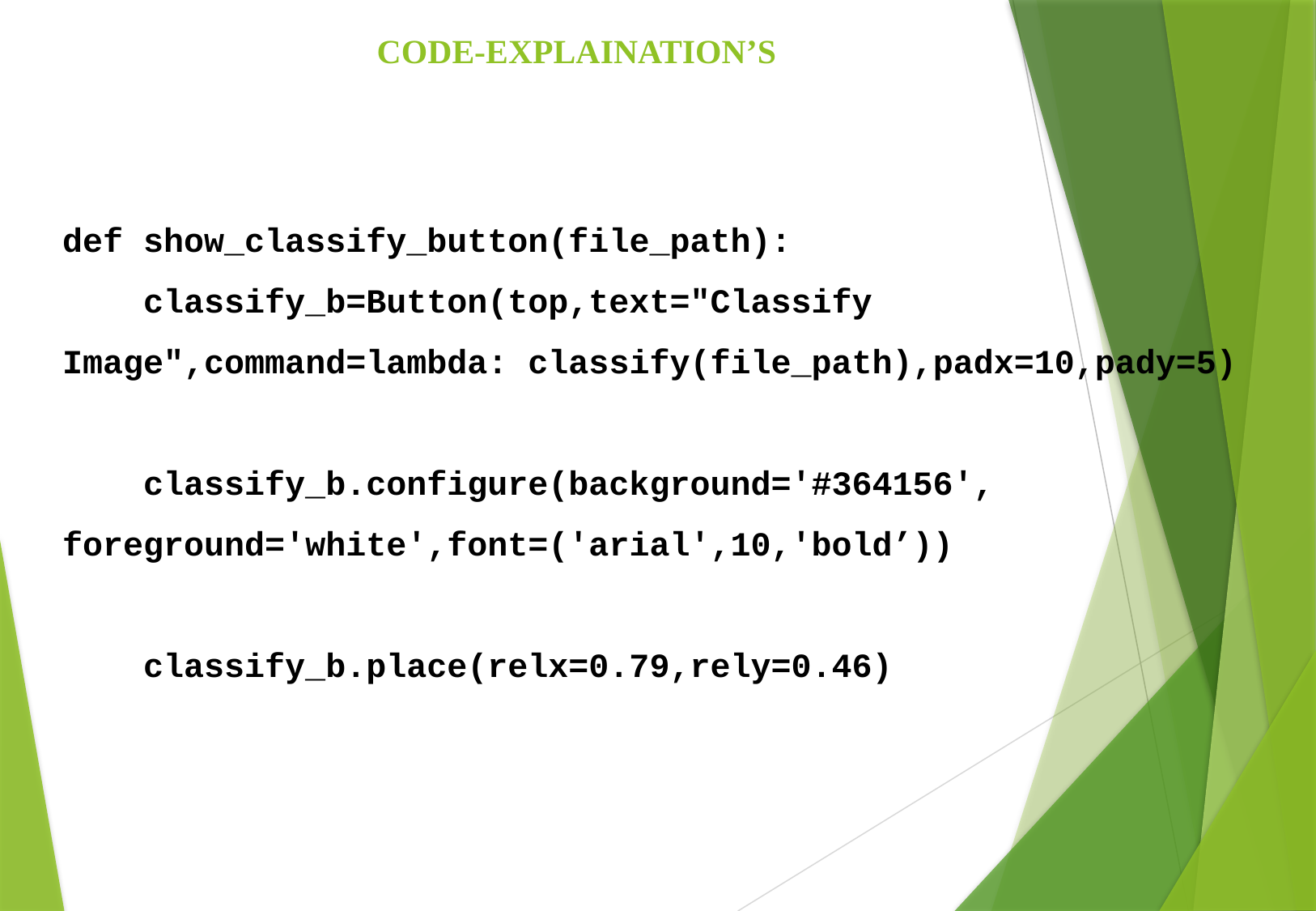

CODE-EXPLAINATION’S
def show_classify_button(file_path):
    classify_b=Button(top,text="Classify Image",command=lambda: classify(file_path),padx=10,pady=5)

    classify_b.configure(background='#364156', foreground='white',font=('arial',10,'bold’))

    classify_b.place(relx=0.79,rely=0.46)